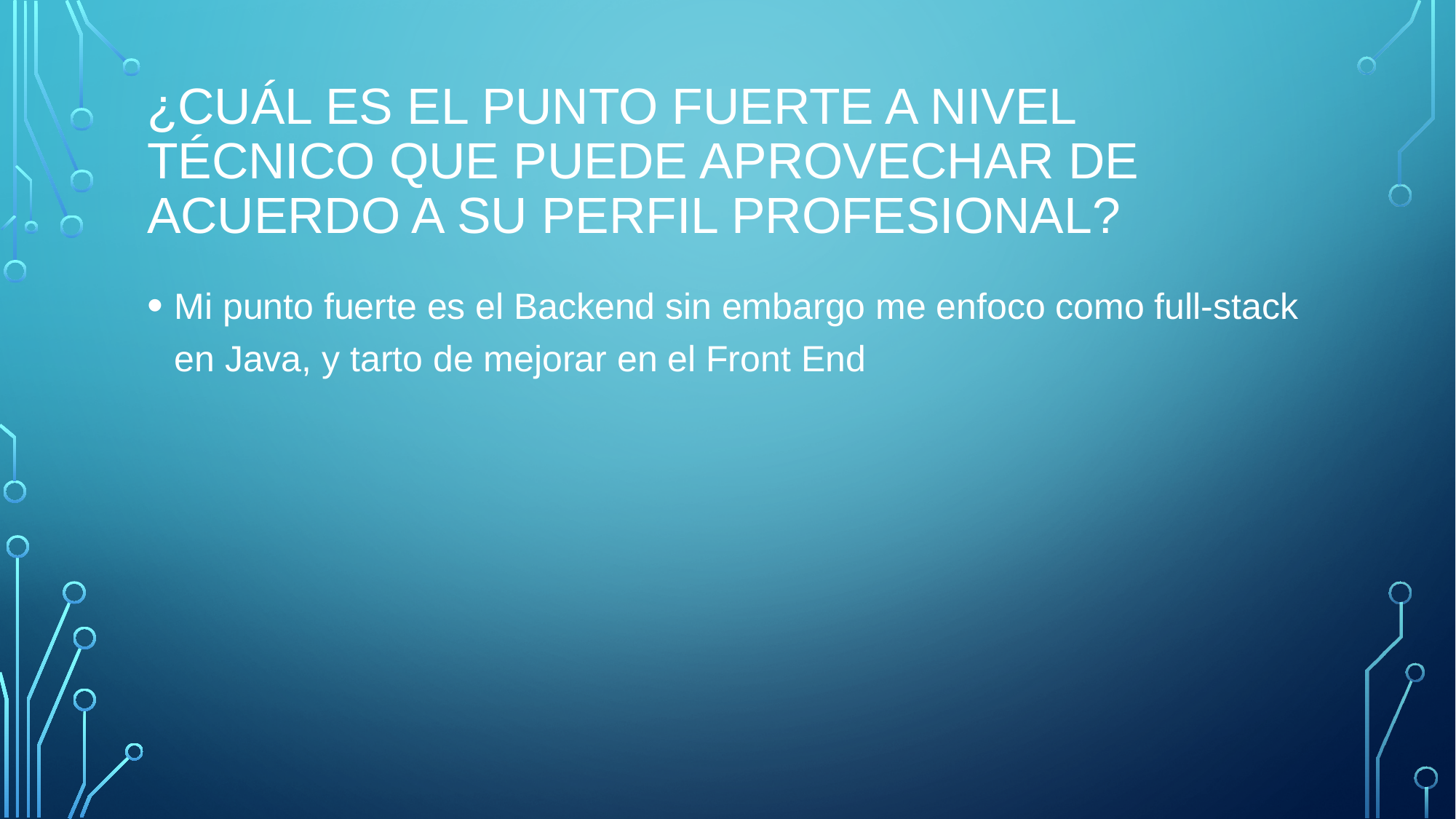

# ¿Cuál es el punto fuerte a nivel técnico que puede aprovechar de acuerdo a su perfil profesional?
Mi punto fuerte es el Backend sin embargo me enfoco como full-stack en Java, y tarto de mejorar en el Front End